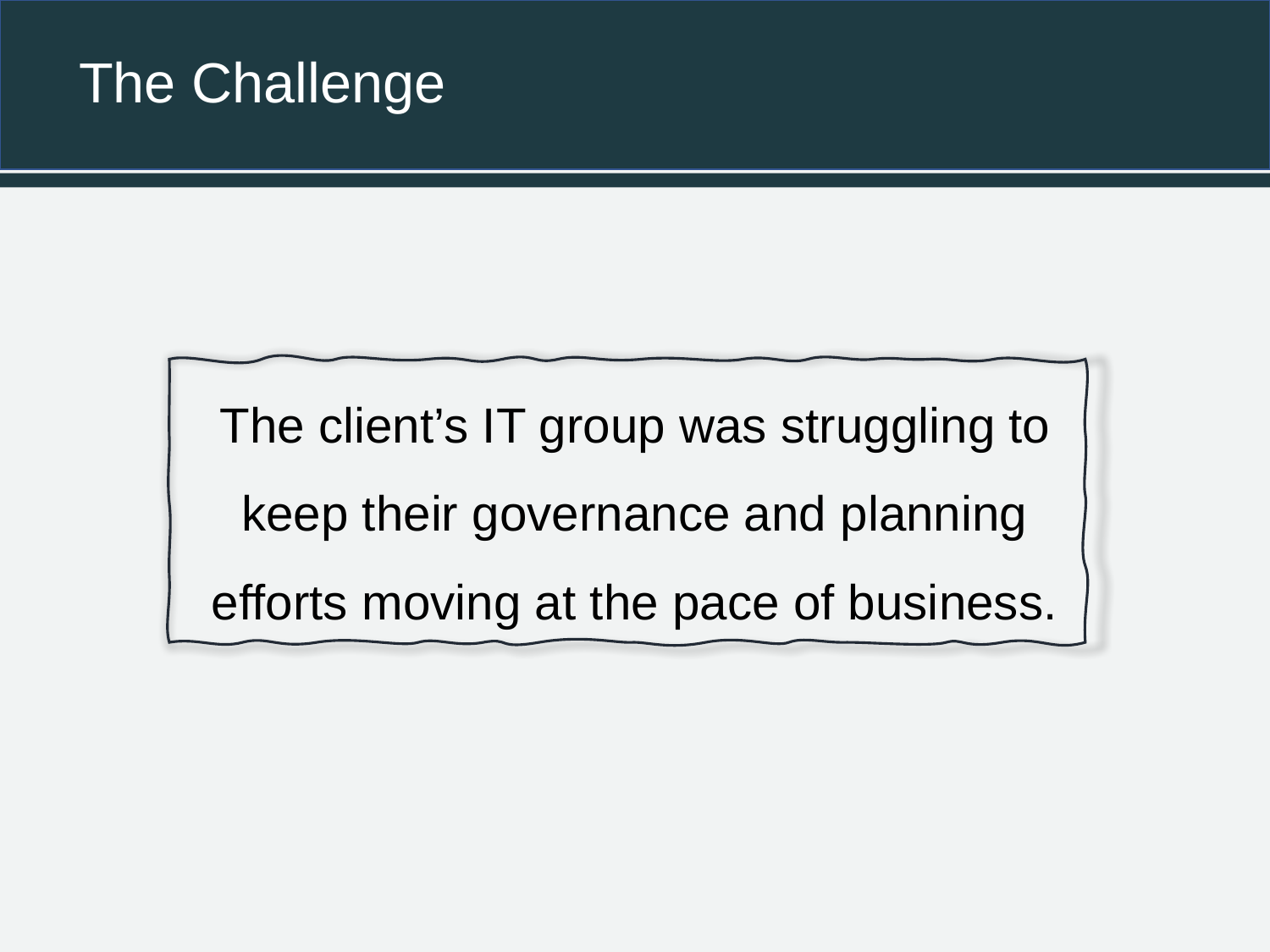

# The Challenge
The client’s IT group was struggling to keep their governance and planning efforts moving at the pace of business.